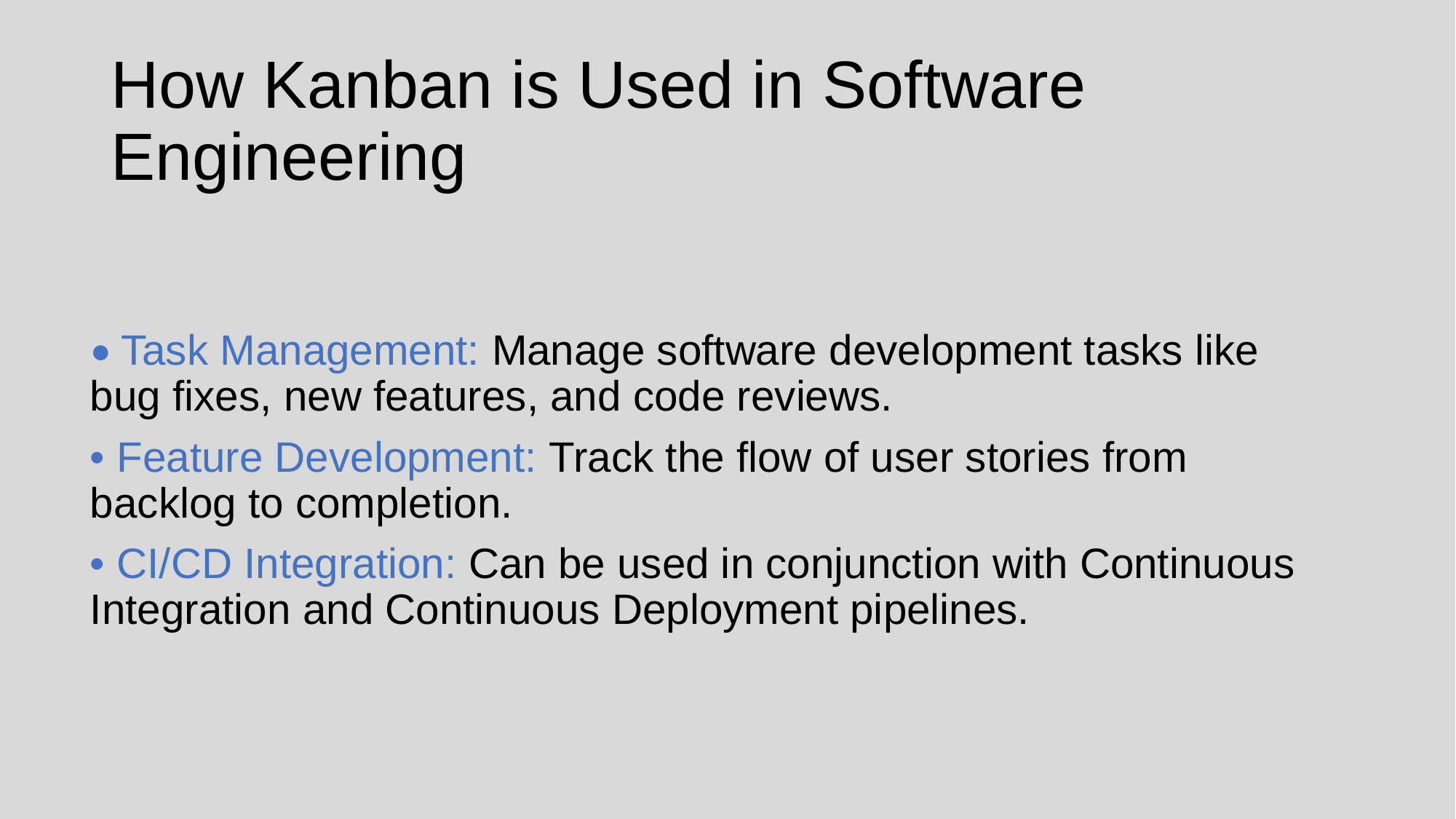

# How Kanban is Used in Software Engineering
• Task Management: Manage software development tasks like bug fixes, new features, and code reviews.
• Feature Development: Track the flow of user stories from backlog to completion.
• CI/CD Integration: Can be used in conjunction with Continuous Integration and Continuous Deployment pipelines.